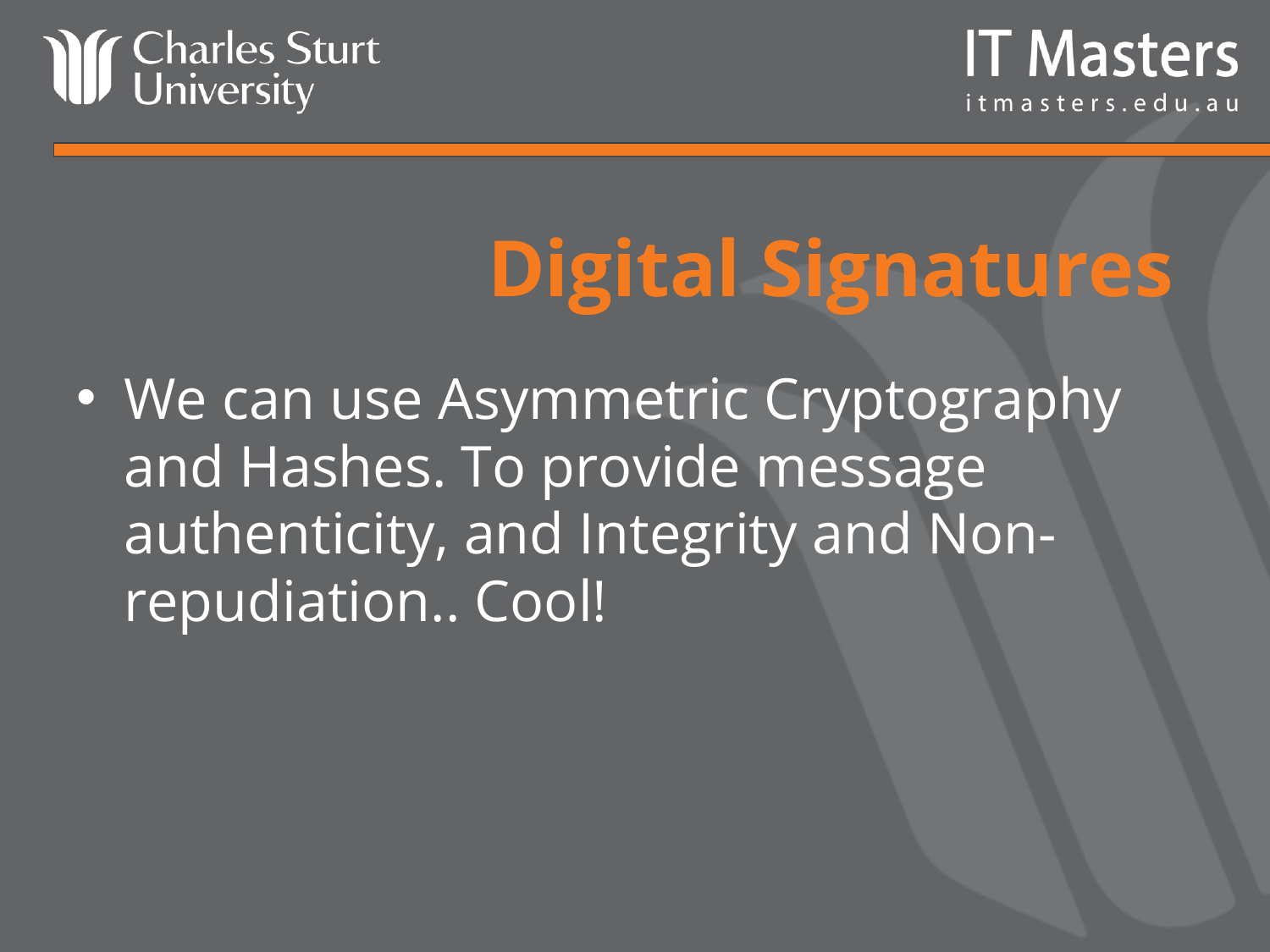

# Digital Signatures
We can use Asymmetric Cryptography and Hashes. To provide message authenticity, and Integrity and Non-repudiation.. Cool!